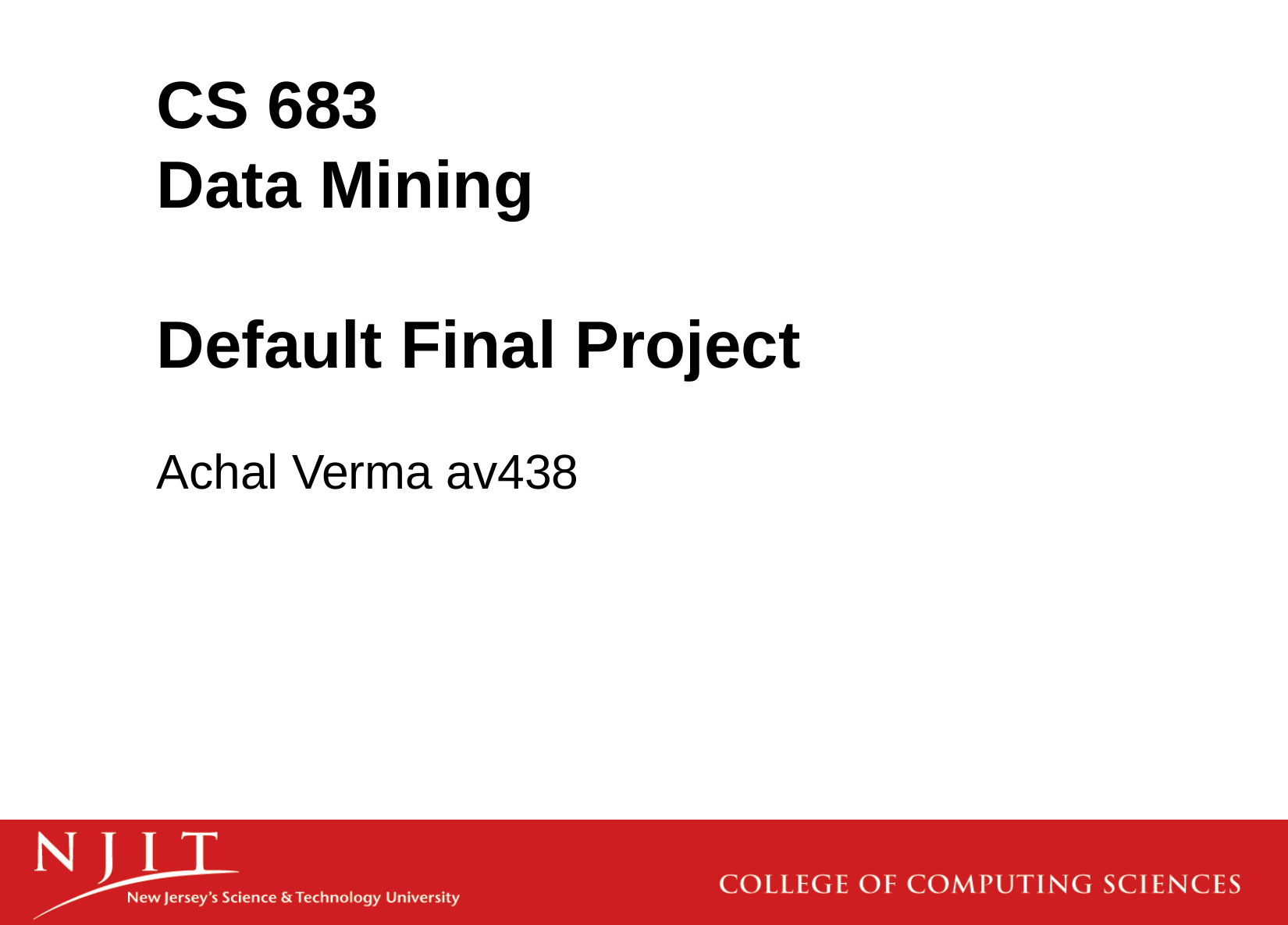

# CS 683 Data Mining Default Final Project Achal Verma av438